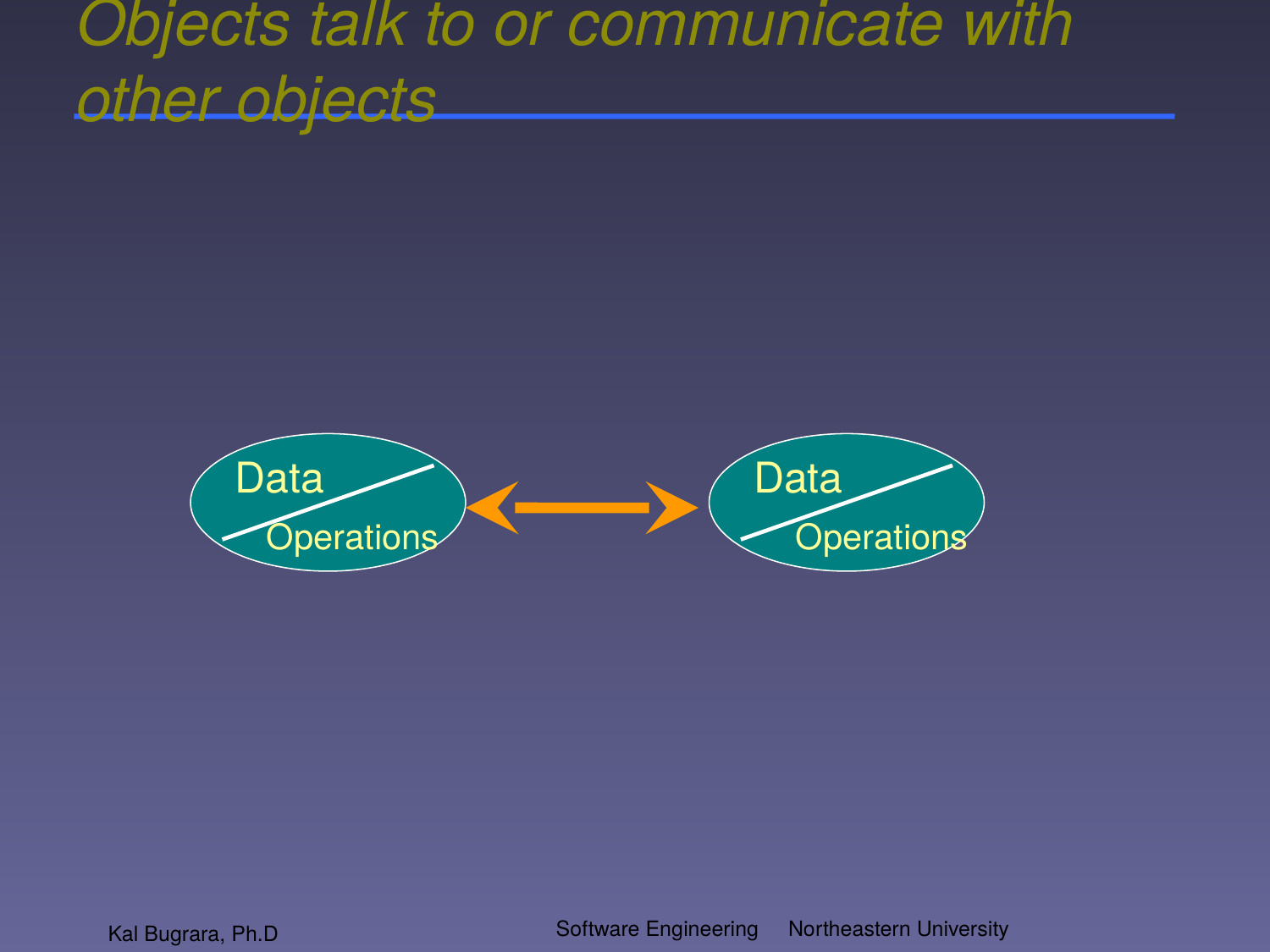

# Objects talk to or communicate with other objects

Data
Data

Operations

Operations
Kal Bugrara, Ph.D
Software Engineering		     Northeastern University